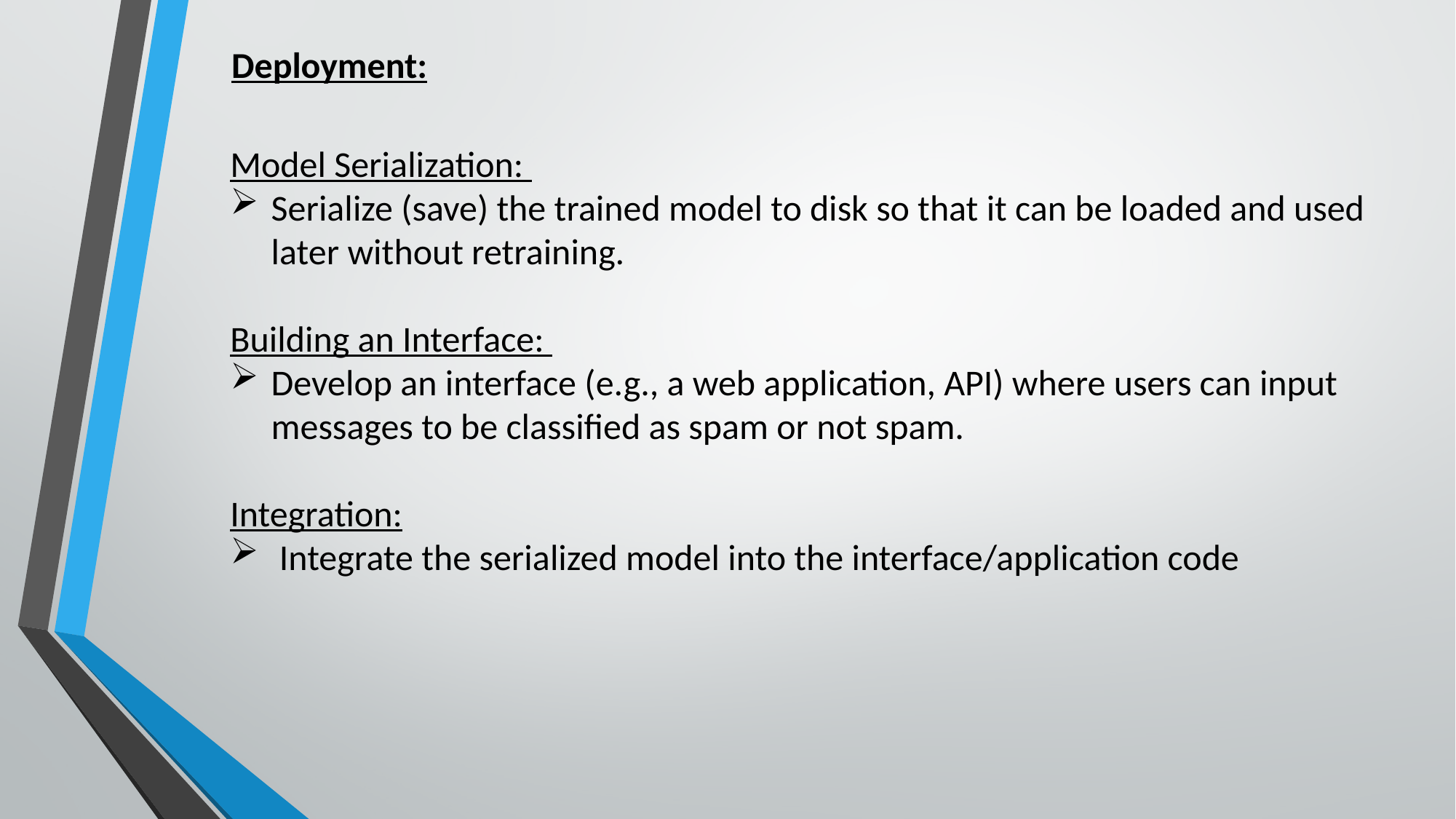

Deployment:
Model Serialization:
Serialize (save) the trained model to disk so that it can be loaded and used later without retraining.

Building an Interface:
Develop an interface (e.g., a web application, API) where users can input messages to be classified as spam or not spam.

Integration:
 Integrate the serialized model into the interface/application code